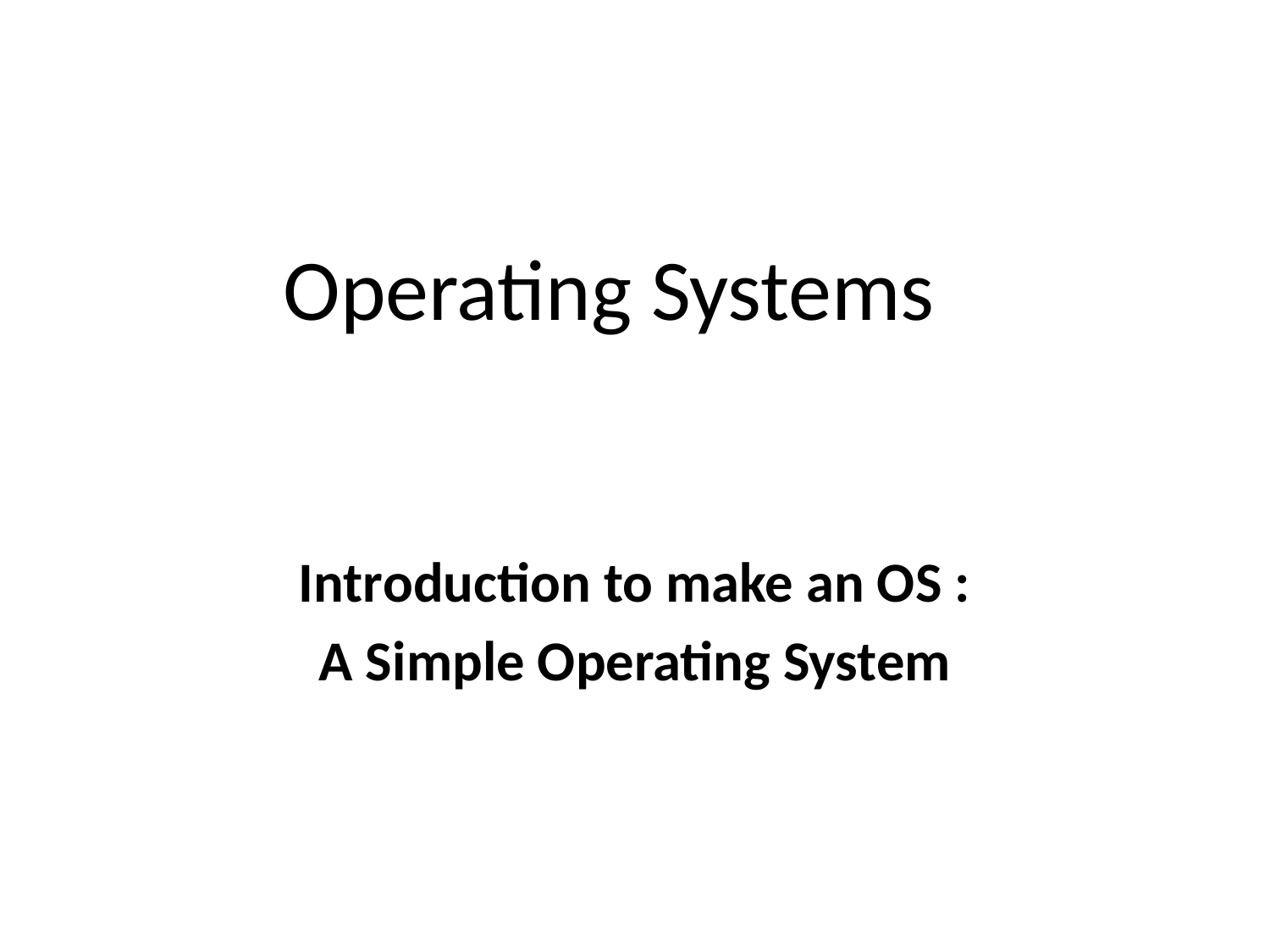

# Operating Systems
Introduction to make an OS :
A Simple Operating System